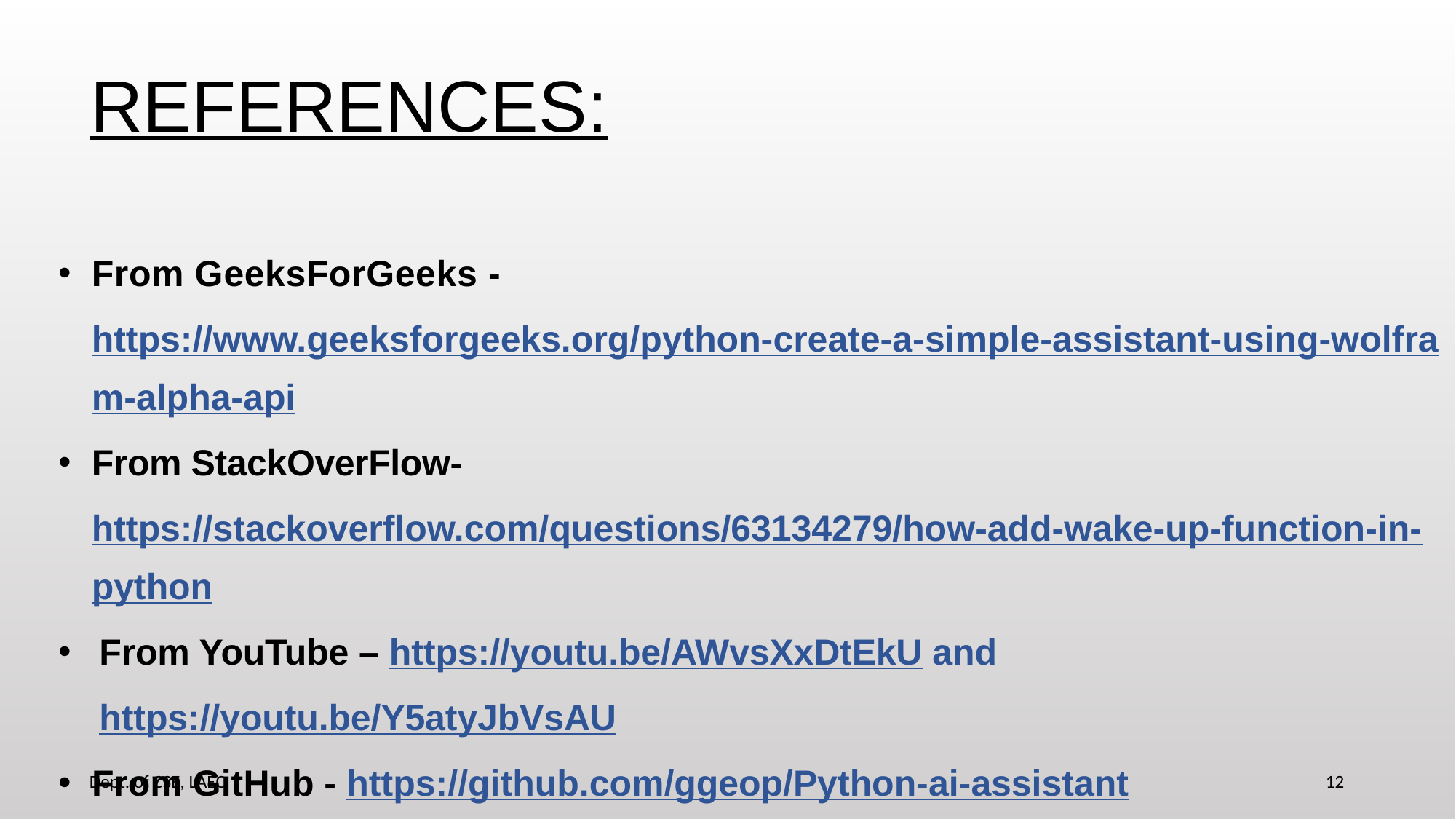

REFERENCES:
From GeeksForGeeks - https://www.geeksforgeeks.org/python-create-a-simple-assistant-using-wolfram-alpha-api
From StackOverFlow- https://stackoverflow.com/questions/63134279/how-add-wake-up-function-in-python
From YouTube – https://youtu.be/AWvsXxDtEkU and https://youtu.be/Y5atyJbVsAU
From GitHub - https://github.com/ggeop/Python-ai-assistant
Dept. of CSE, LAEC
12